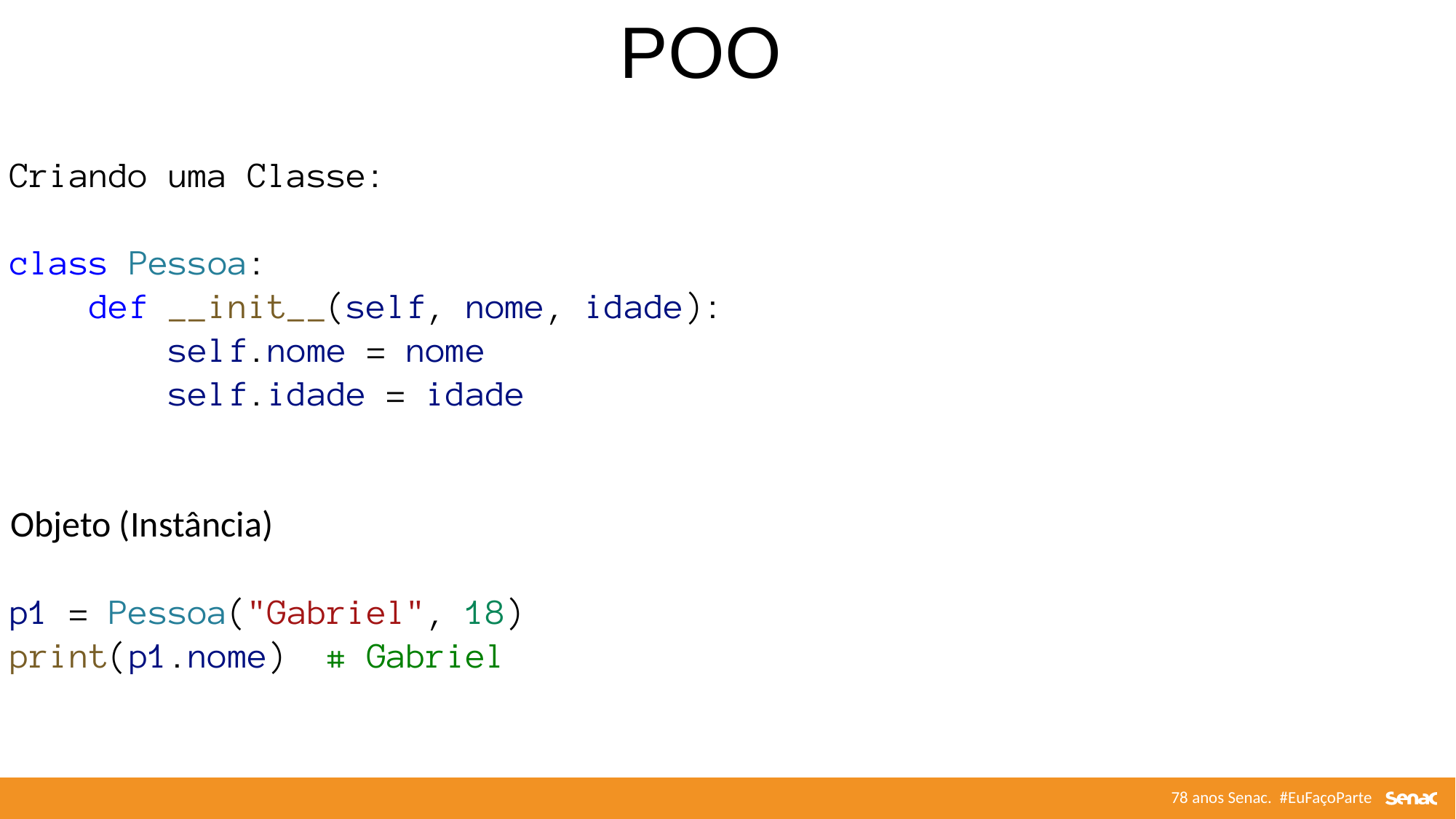

POO

Criando uma Classe:

class Pessoa:
    def __init__(self, nome, idade):
        self.nome = nome
        self.idade = idade

Objeto (Instância)

p1 = Pessoa("Gabriel", 18)
print(p1.nome)  # Gabriel